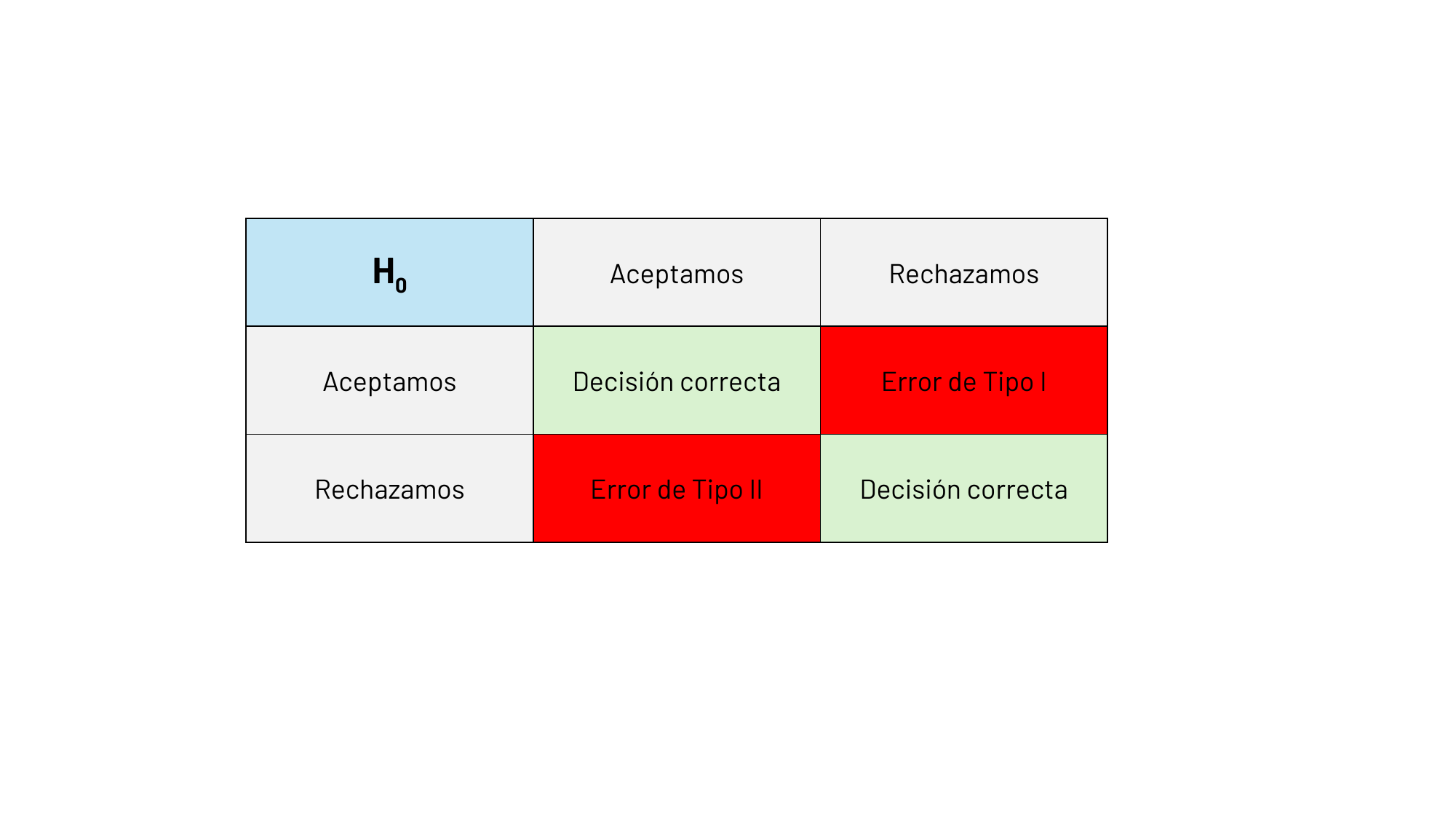

| H0 | Aceptamos | Rechazamos |
| --- | --- | --- |
| Aceptamos | Decisión correcta | Error de Tipo I |
| Rechazamos | Error de Tipo II | Decisión correcta |